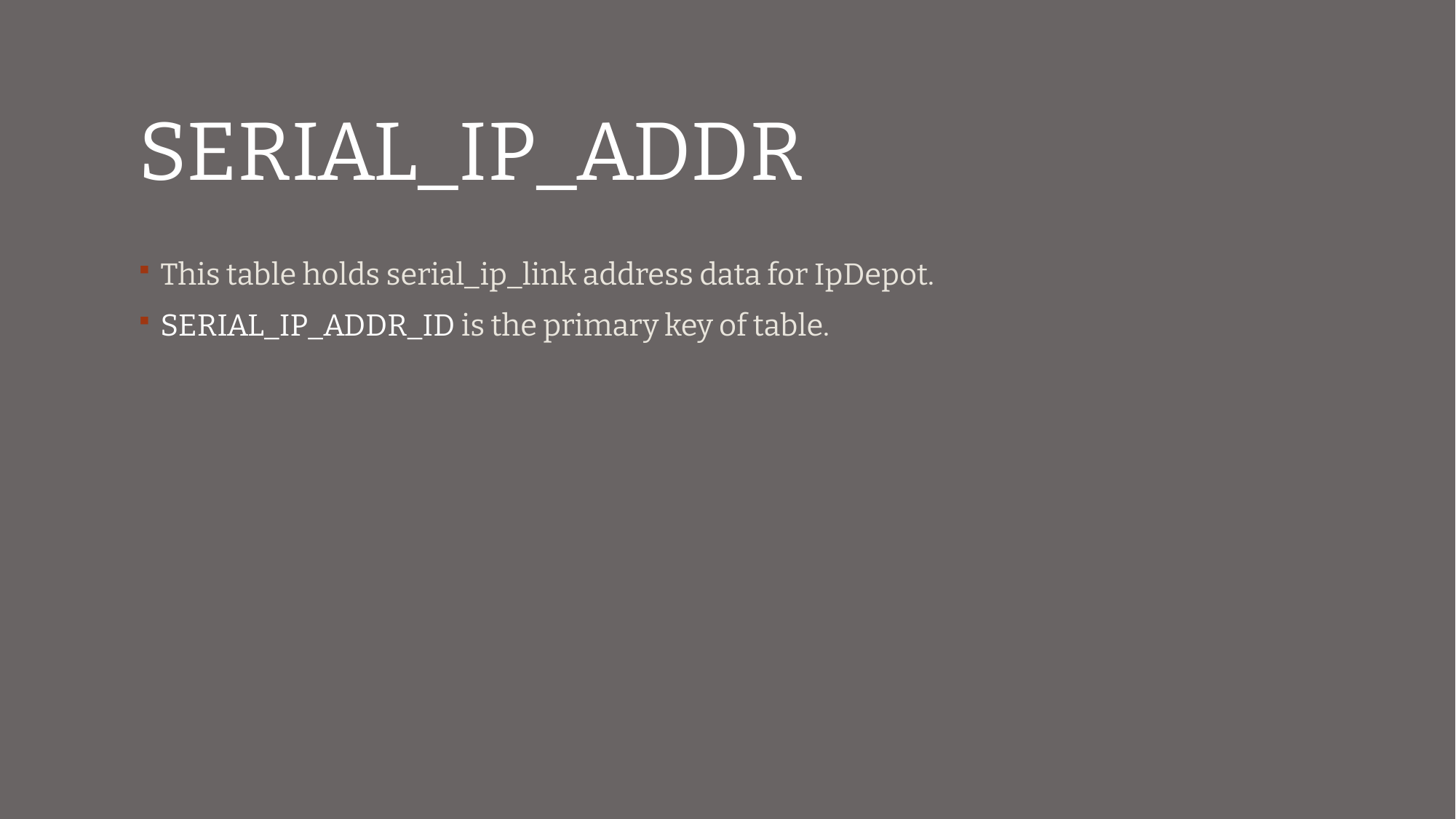

# serial_ip_addr
This table holds serial_ip_link address data for IpDepot.
SERIAL_IP_ADDR_ID is the primary key of table.